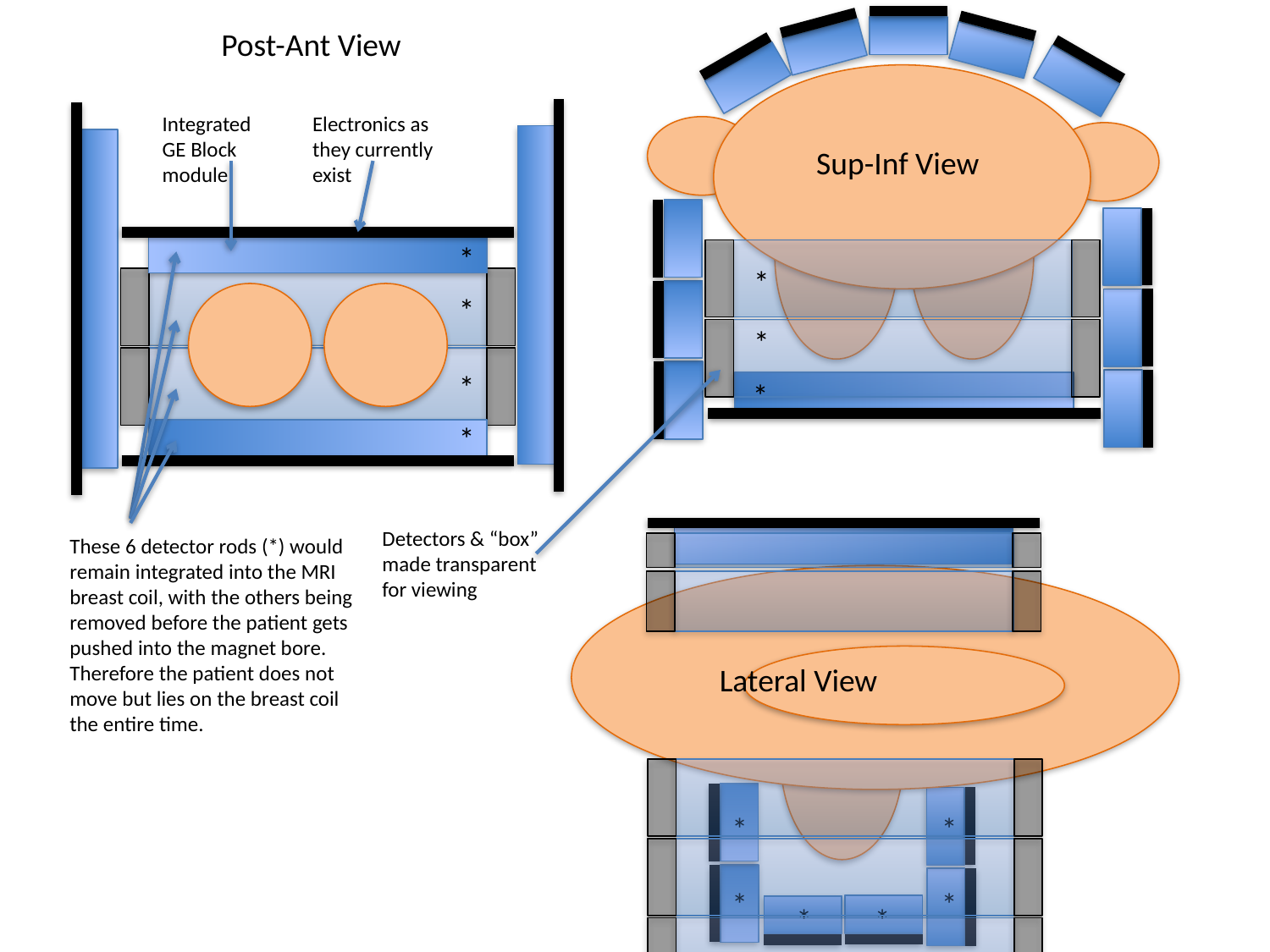

Post-Ant View

Integrated
GE Block
module
Electronics as
they currently
exist

Sup-Inf View

*

*

*

*

*
*

*
Detectors & “box”
made transparent
for viewing
These 6 detector rods (*) would remain integrated into the MRI breast coil, with the others being removed before the patient gets pushed into the magnet bore. Therefore the patient does not move but lies on the breast coil the entire time.

Lateral View

*
*

*
*

*
*